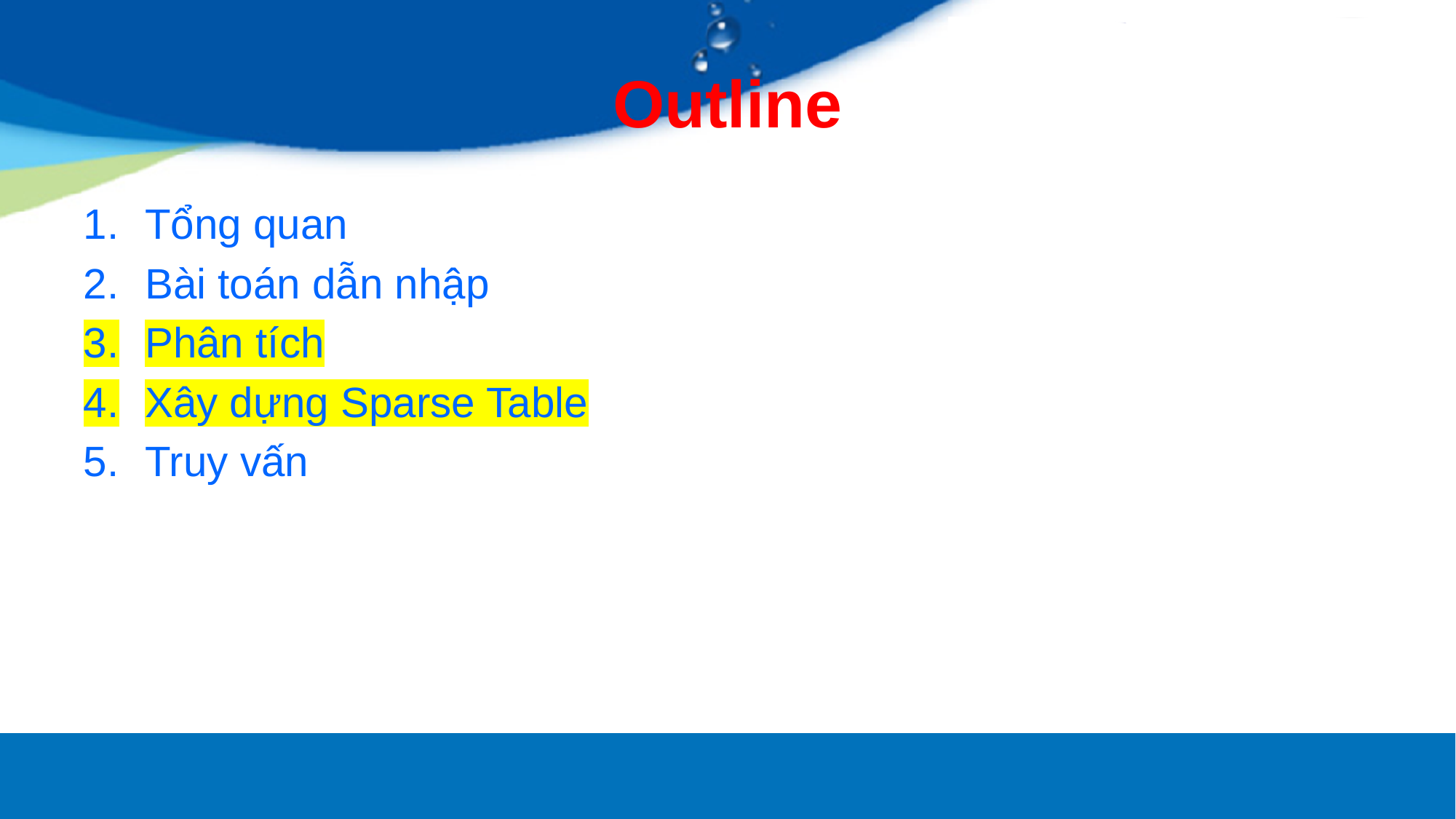

# Outline
Tổng quan
Bài toán dẫn nhập
Phân tích
Xây dựng Sparse Table
Truy vấn